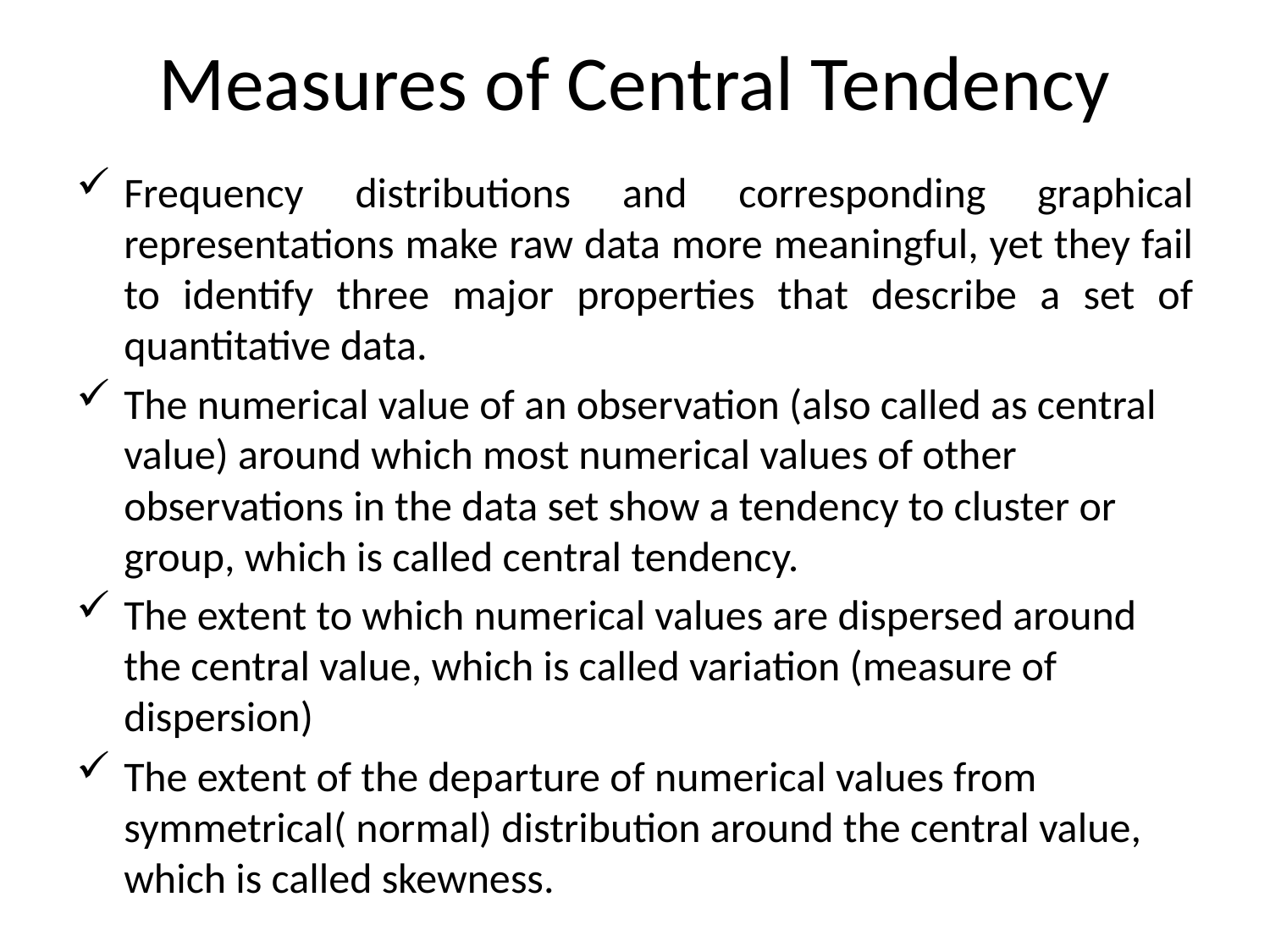

# Measures of Central Tendency
Frequency distributions and corresponding graphical representations make raw data more meaningful, yet they fail to identify three major properties that describe a set of quantitative data.
The numerical value of an observation (also called as central value) around which most numerical values of other observations in the data set show a tendency to cluster or group, which is called central tendency.
The extent to which numerical values are dispersed around the central value, which is called variation (measure of dispersion)
The extent of the departure of numerical values from symmetrical( normal) distribution around the central value, which is called skewness.